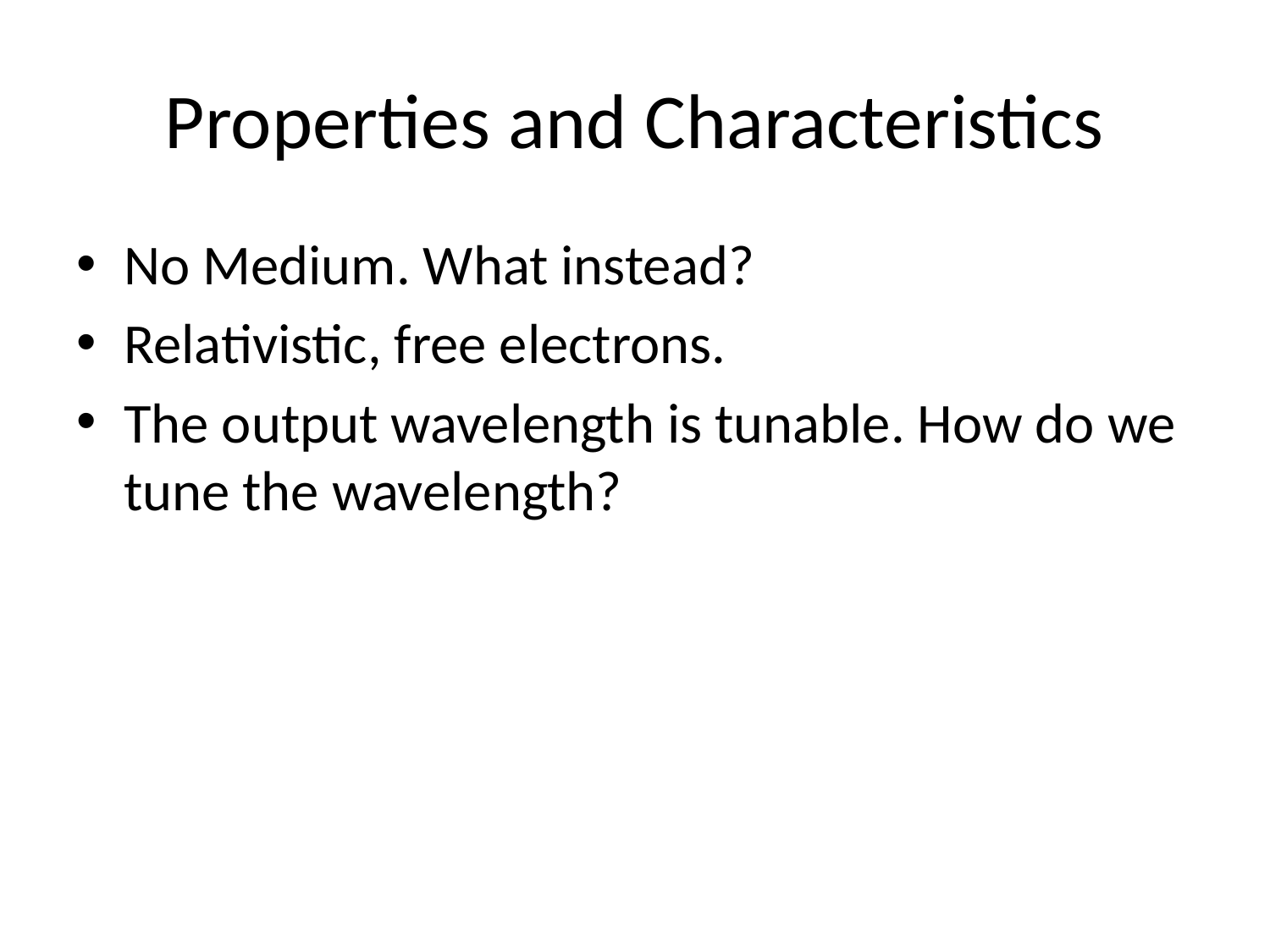

# Properties and Characteristics
No Medium. What instead?
Relativistic, free electrons.
The output wavelength is tunable. How do we tune the wavelength?